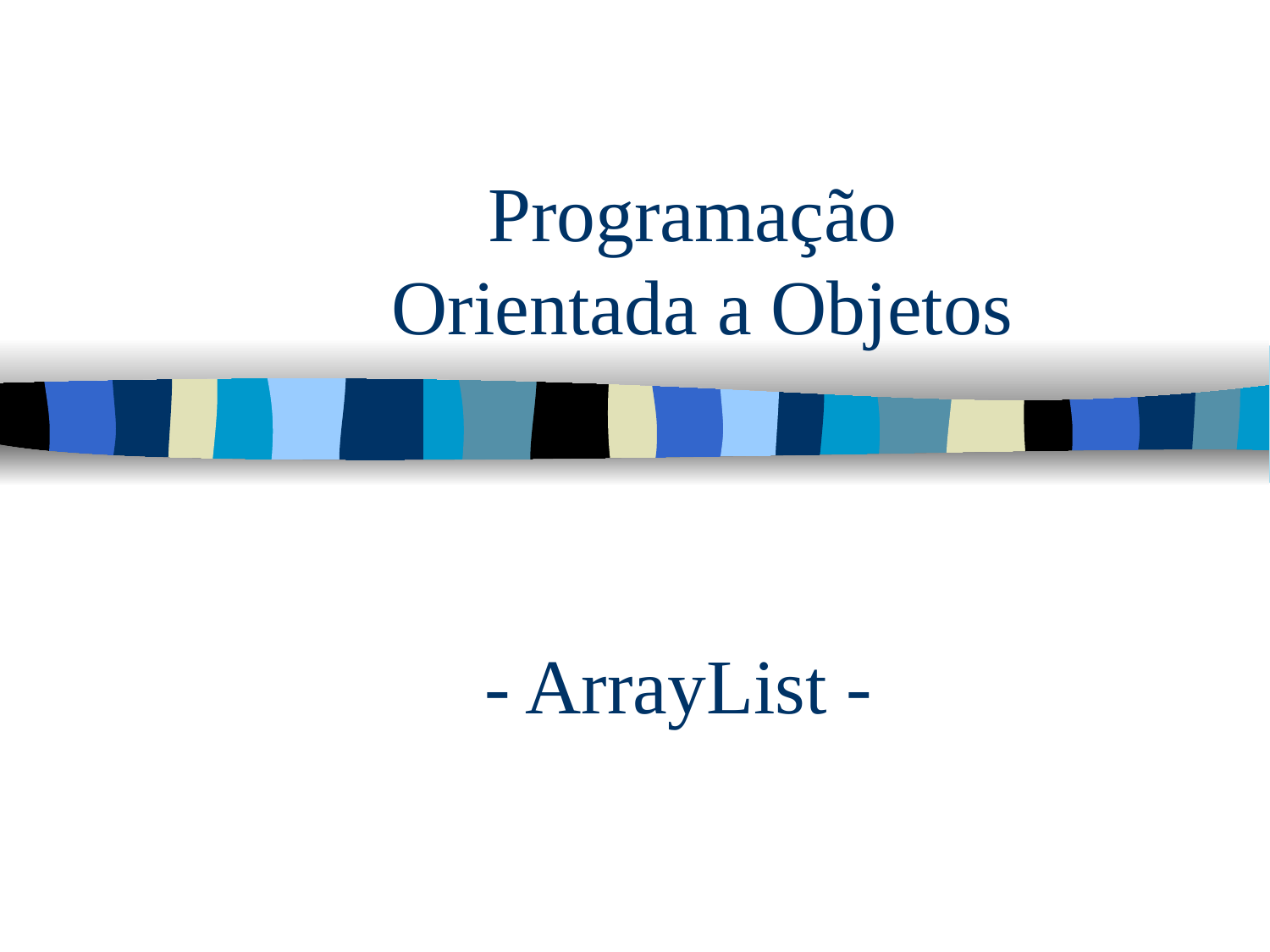

Programação
Orientada a Objetos
- ArrayList -